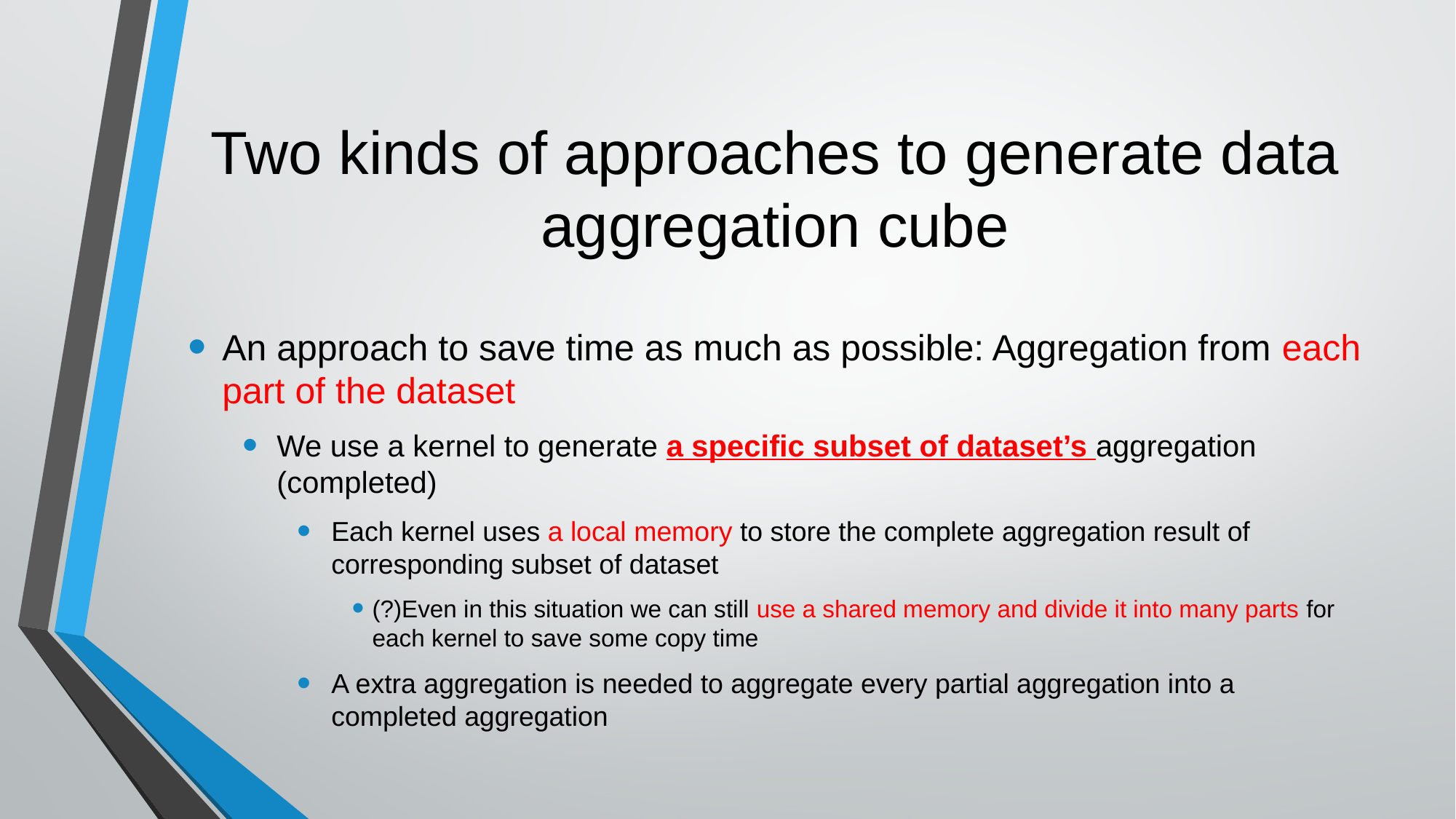

# Two kinds of approaches to generate data aggregation cube
An approach to save time as much as possible: Aggregation from each part of the dataset
We use a kernel to generate a specific subset of dataset’s aggregation (completed)
Each kernel uses a local memory to store the complete aggregation result of corresponding subset of dataset
(?)Even in this situation we can still use a shared memory and divide it into many parts for each kernel to save some copy time
A extra aggregation is needed to aggregate every partial aggregation into a completed aggregation